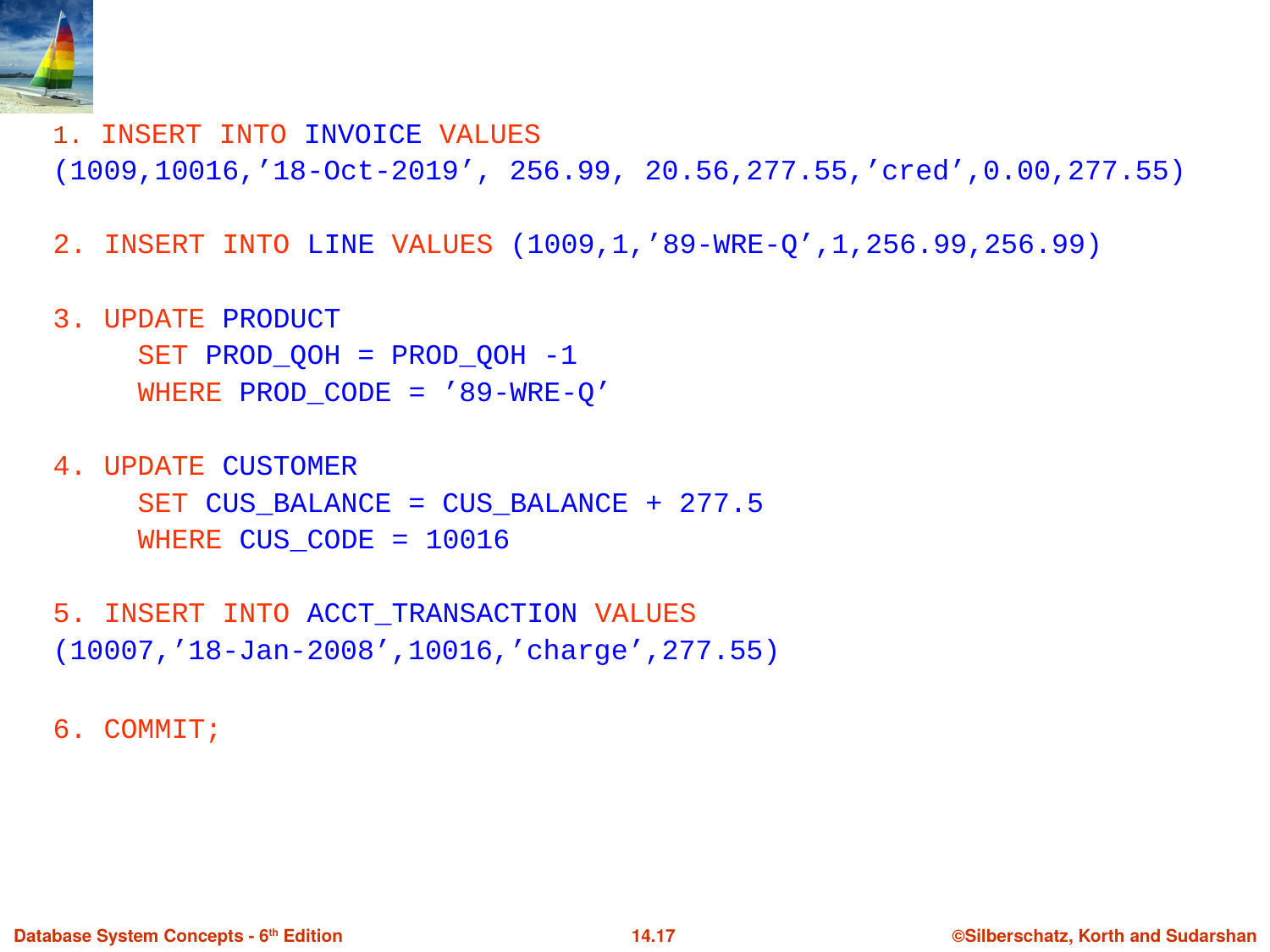

INSERT INTO INVOICE VALUES
(1009,10016,’18-Oct-2019’, 256.99, 20.56,277.55,’cred’,0.00,277.55)

2. INSERT INTO LINE VALUES (1009,1,’89-WRE-Q’,1,256.99,256.99)

3. UPDATE PRODUCT
     SET PROD_QOH = PROD_QOH -1
     WHERE PROD_CODE = ’89-WRE-Q’

4. UPDATE CUSTOMER
     SET CUS_BALANCE = CUS_BALANCE + 277.5
     WHERE CUS_CODE = 10016

5. INSERT INTO ACCT_TRANSACTION VALUES
(10007,’18-Jan-2008’,10016,’charge’,277.55)

6. COMMIT;